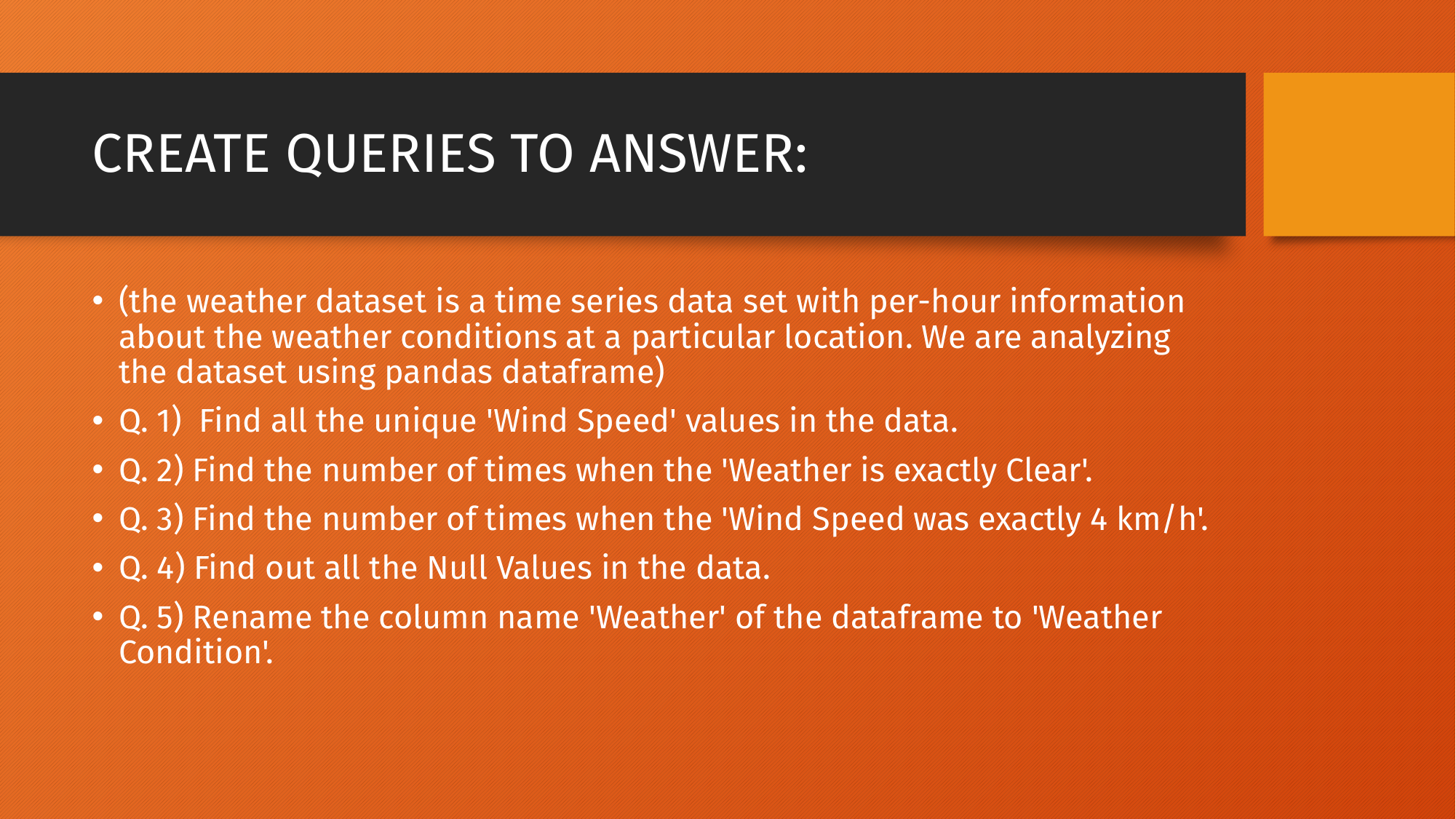

# CREATE QUERIES TO ANSWER:
(the weather dataset is a time series data set with per-hour information about the weather conditions at a particular location. We are analyzing the dataset using pandas dataframe)
Q. 1)  Find all the unique 'Wind Speed' values in the data.
Q. 2) Find the number of times when the 'Weather is exactly Clear'.
Q. 3) Find the number of times when the 'Wind Speed was exactly 4 km/h'.
Q. 4) Find out all the Null Values in the data.
Q. 5) Rename the column name 'Weather' of the dataframe to 'Weather Condition'.